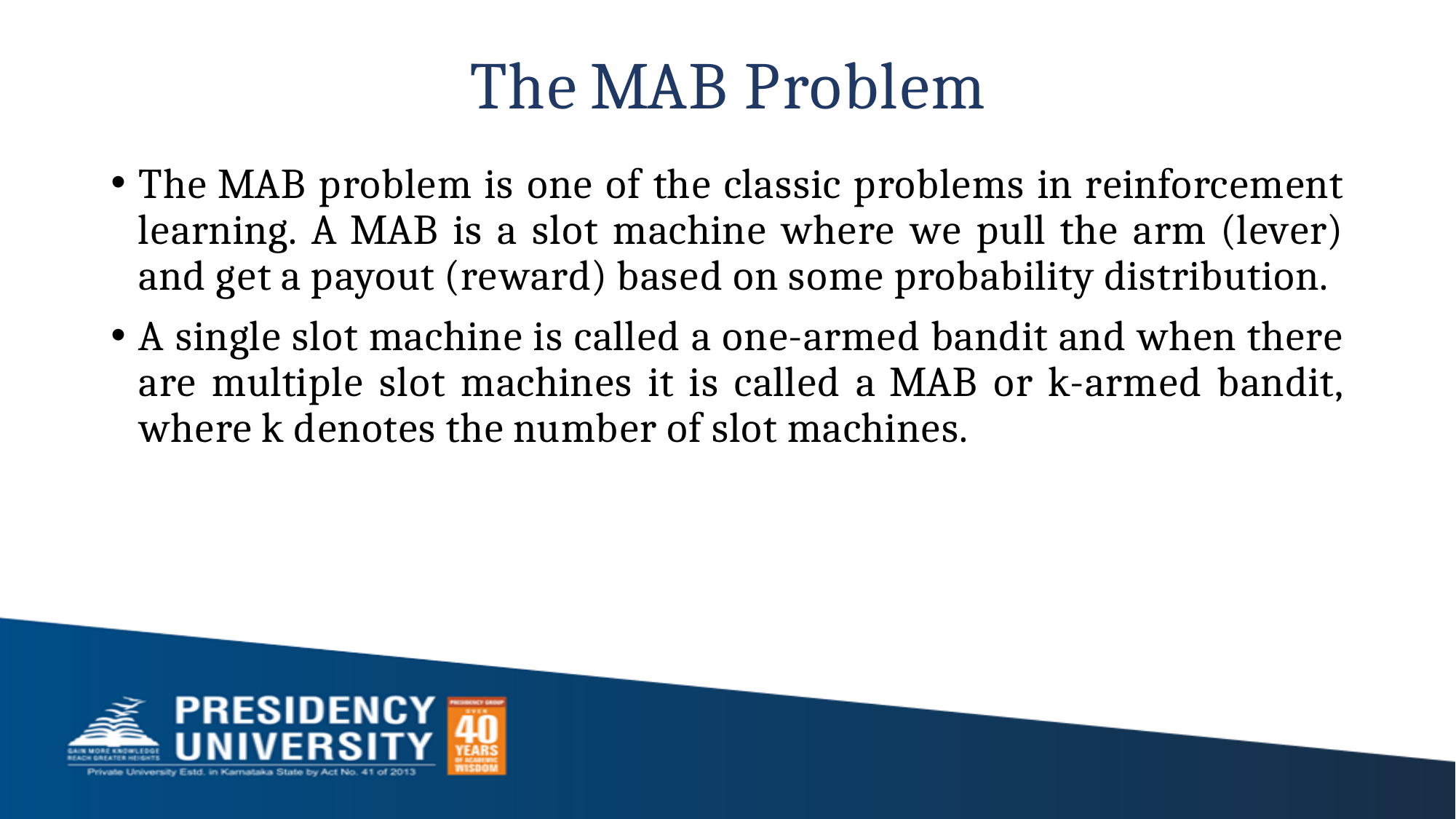

# The MAB Problem
The MAB problem is one of the classic problems in reinforcement learning. A MAB is a slot machine where we pull the arm (lever) and get a payout (reward) based on some probability distribution.
A single slot machine is called a one-armed bandit and when there are multiple slot machines it is called a MAB or k-armed bandit, where k denotes the number of slot machines.